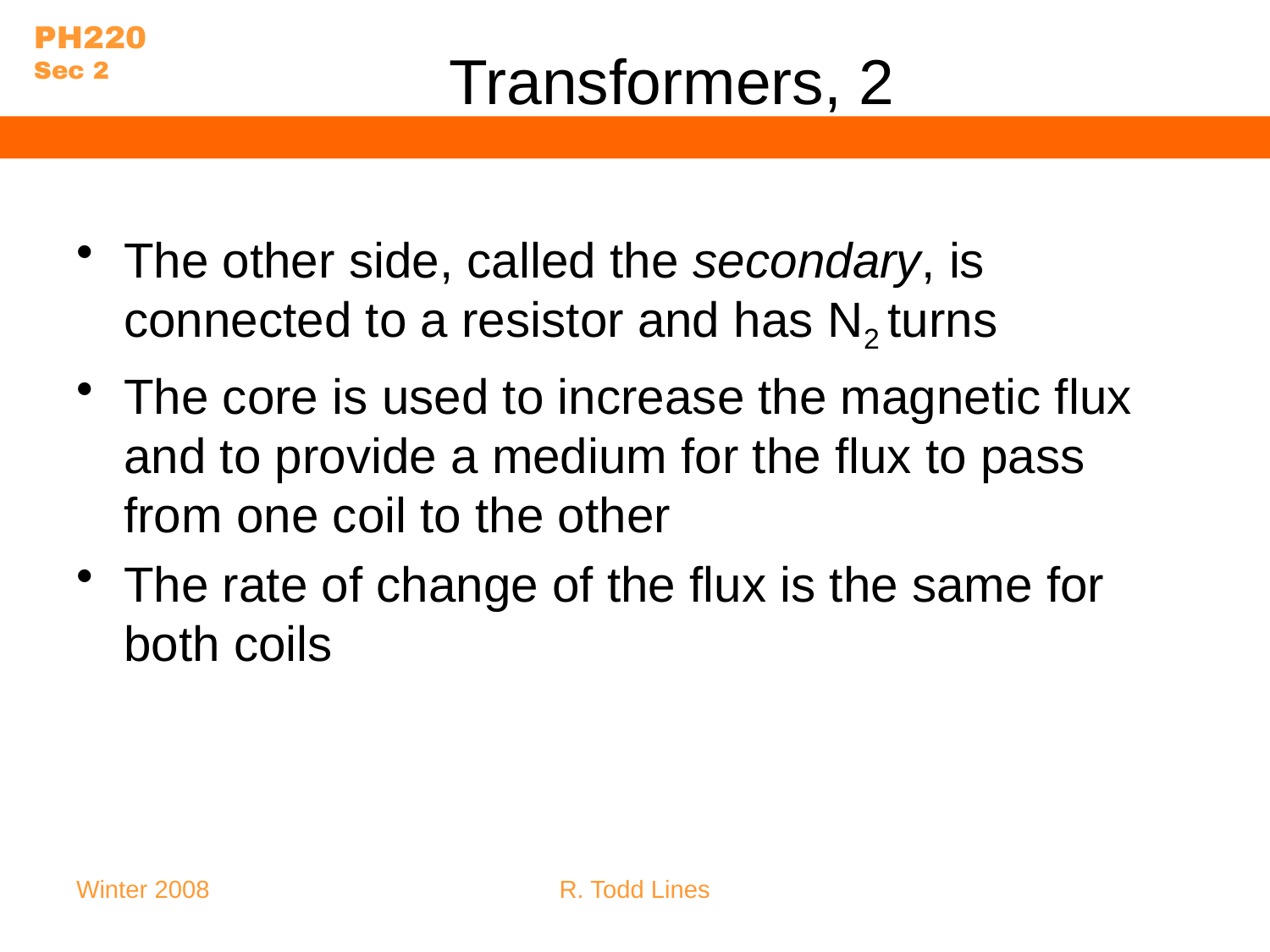

# Transformers, 2
The other side, called the secondary, is connected to a resistor and has N2 turns
The core is used to increase the magnetic flux and to provide a medium for the flux to pass from one coil to the other
The rate of change of the flux is the same for both coils
Winter 2008
R. Todd Lines